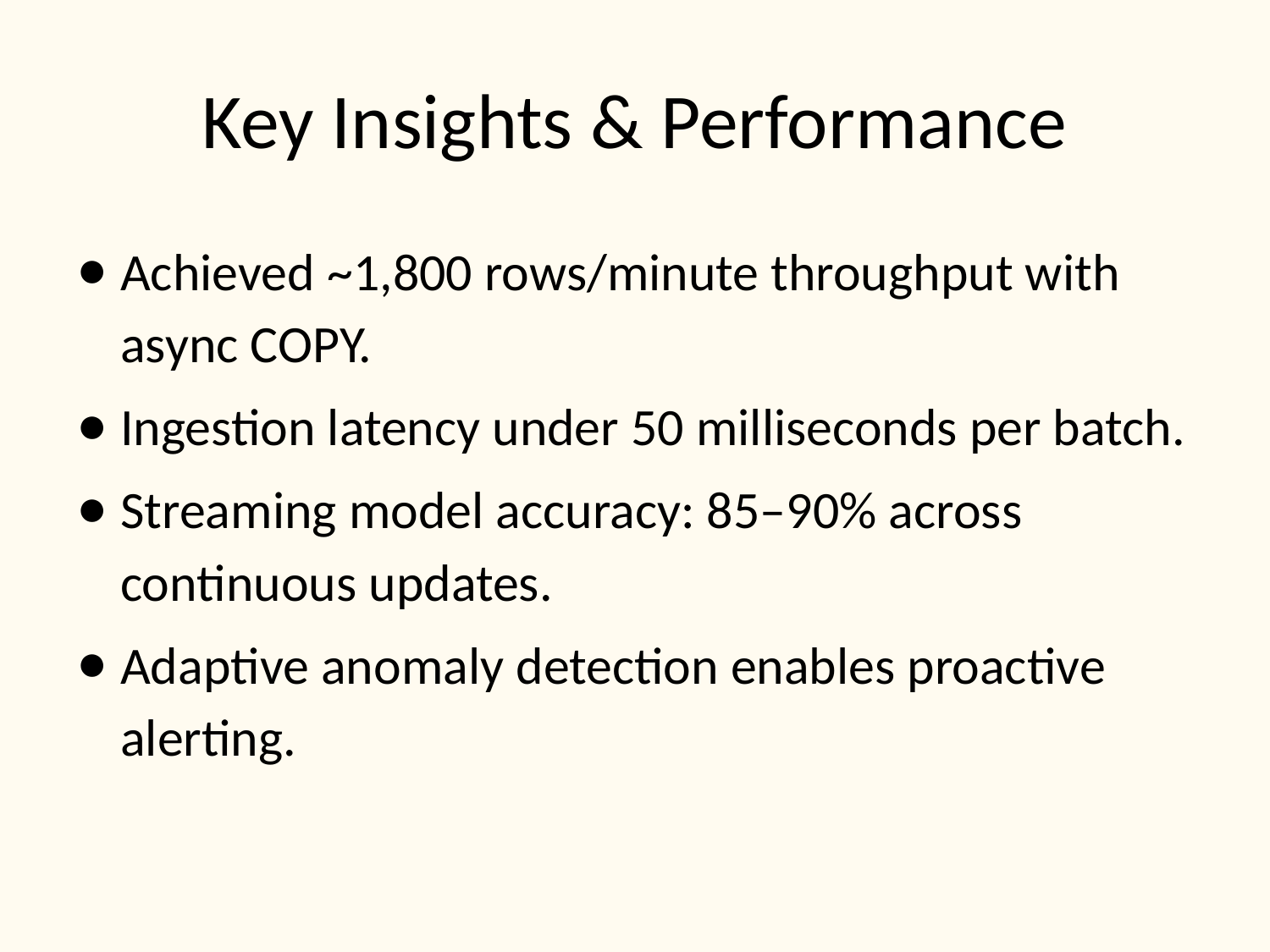

# Key Insights & Performance
Achieved ~1,800 rows/minute throughput with async COPY.
Ingestion latency under 50 milliseconds per batch.
Streaming model accuracy: 85–90% across continuous updates.
Adaptive anomaly detection enables proactive alerting.